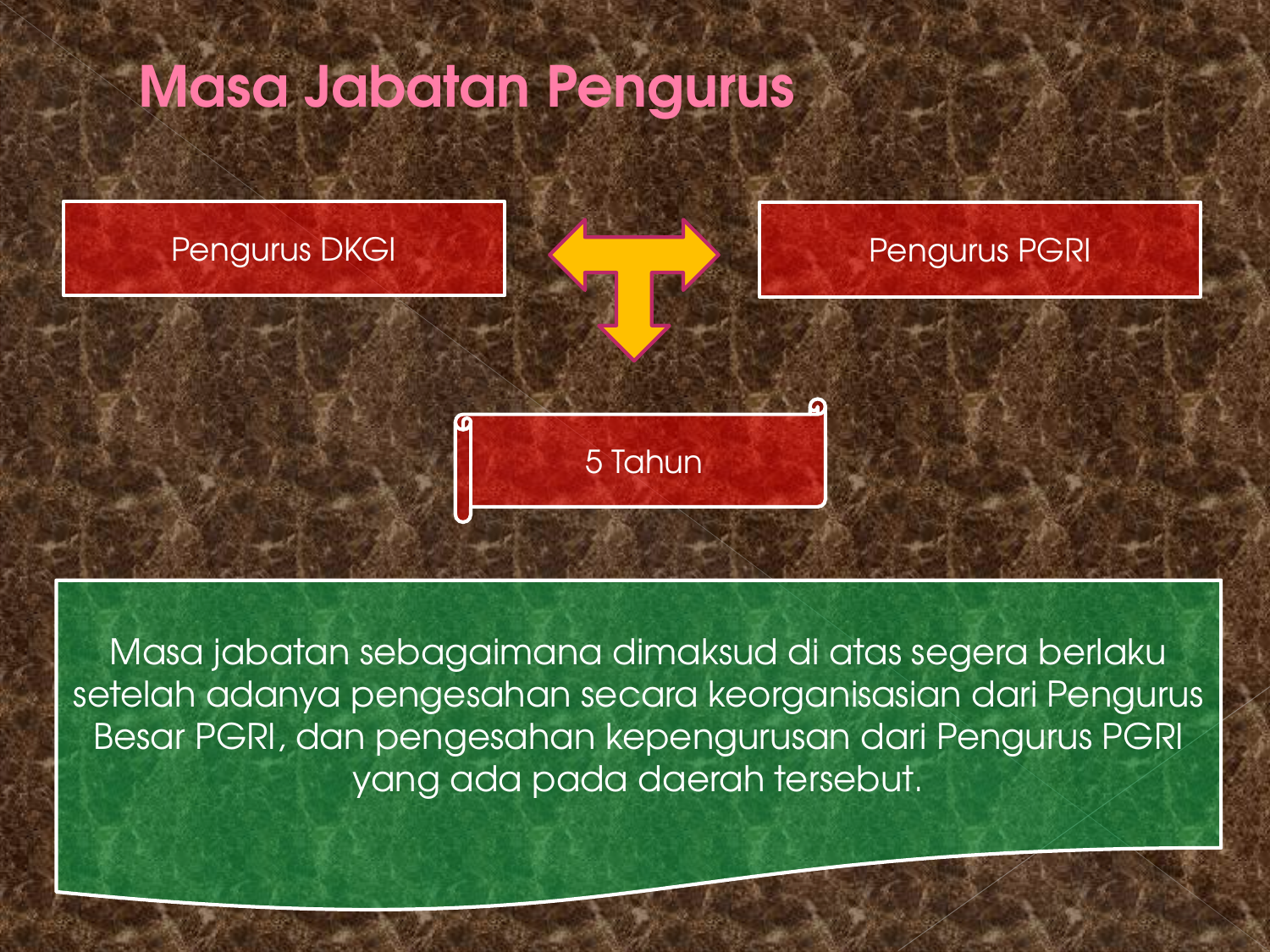

Masa Jabatan Pengurus
Pengurus DKGI
Pengurus PGRI

5 Tahun
Masa jabatan sebagaimana dimaksud di atas segera berlaku setelah adanya pengesahan secara keorganisasian dari Pengurus Besar PGRI, dan pengesahan kepengurusan dari Pengurus PGRI yang ada pada daerah tersebut.